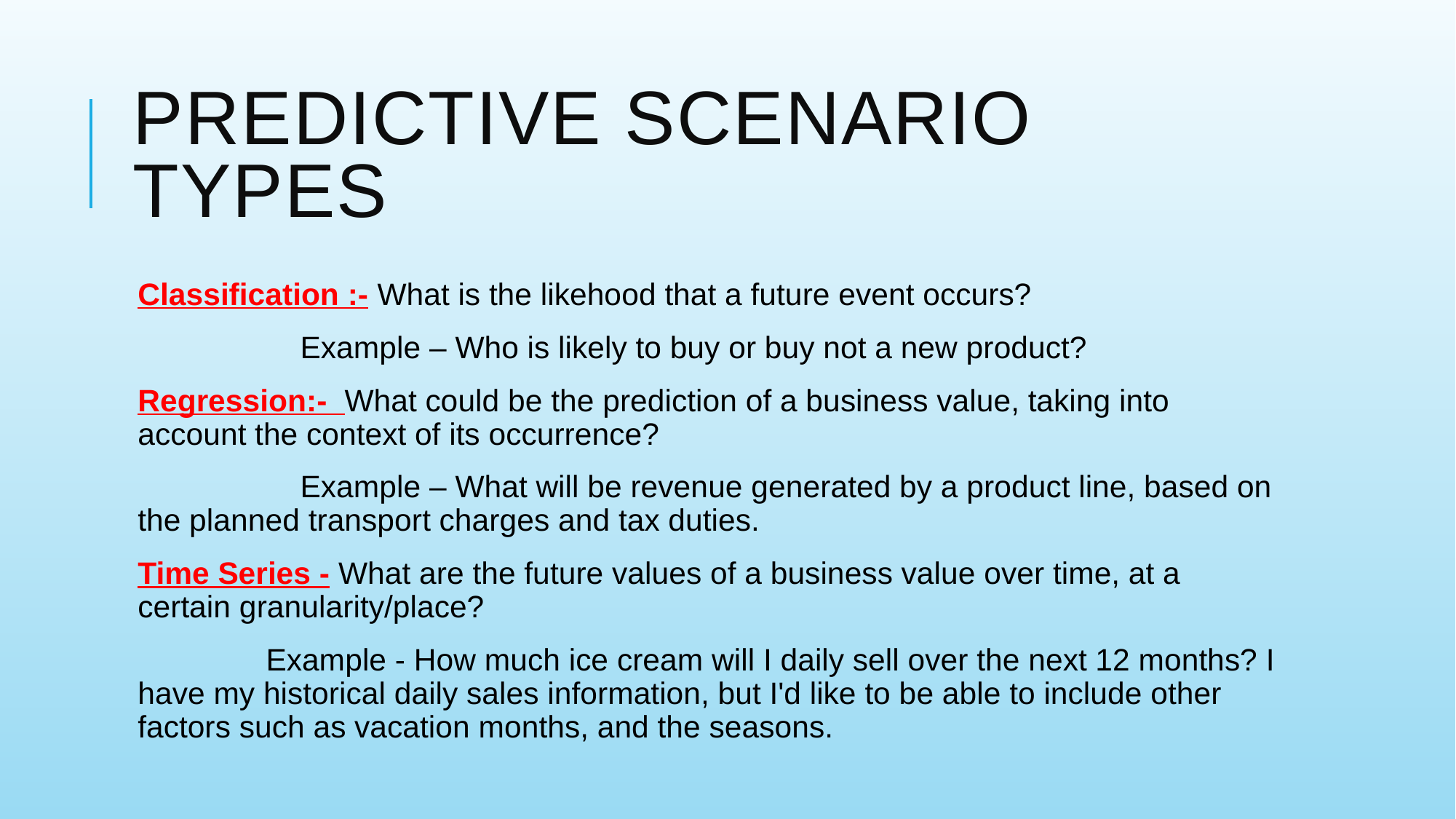

# Predictive Scenario Types
Classification :- What is the likehood that a future event occurs?
                   Example – Who is likely to buy or buy not a new product?
Regression:-  What could be the prediction of a business value, taking into account the context of its occurrence?
                   Example – What will be revenue generated by a product line, based on the planned transport charges and tax duties.
Time Series - What are the future values of a business value over time, at a certain granularity/place?
               Example - How much ice cream will I daily sell over the next 12 months? I have my historical daily sales information, but I'd like to be able to include other factors such as vacation months, and the seasons.